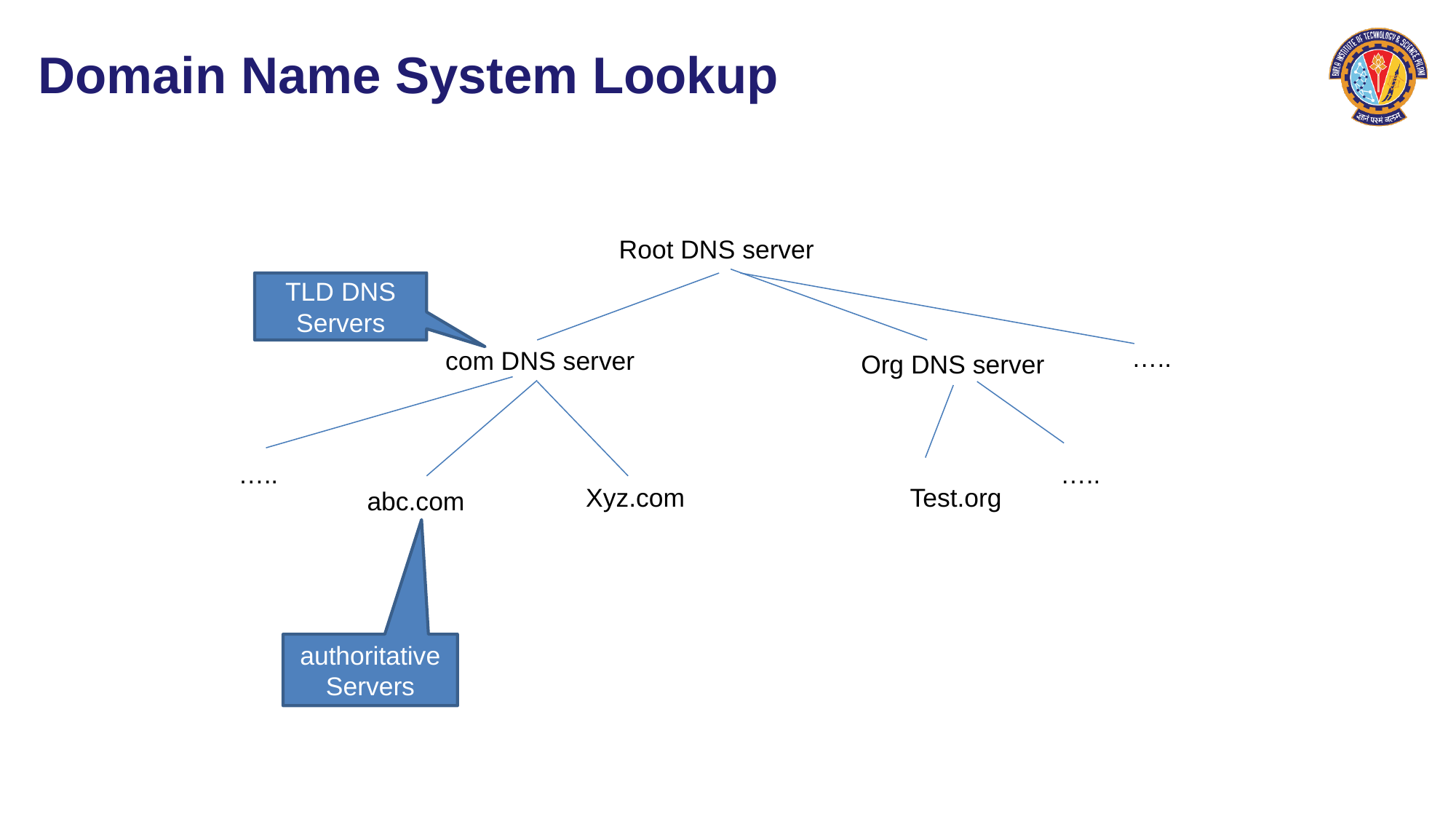

# Domain Name System Lookup
Root DNS server
TLD DNS Servers
…..
com DNS server
Org DNS server
…..
…..
Xyz.com
Test.org
abc.com
authoritative Servers